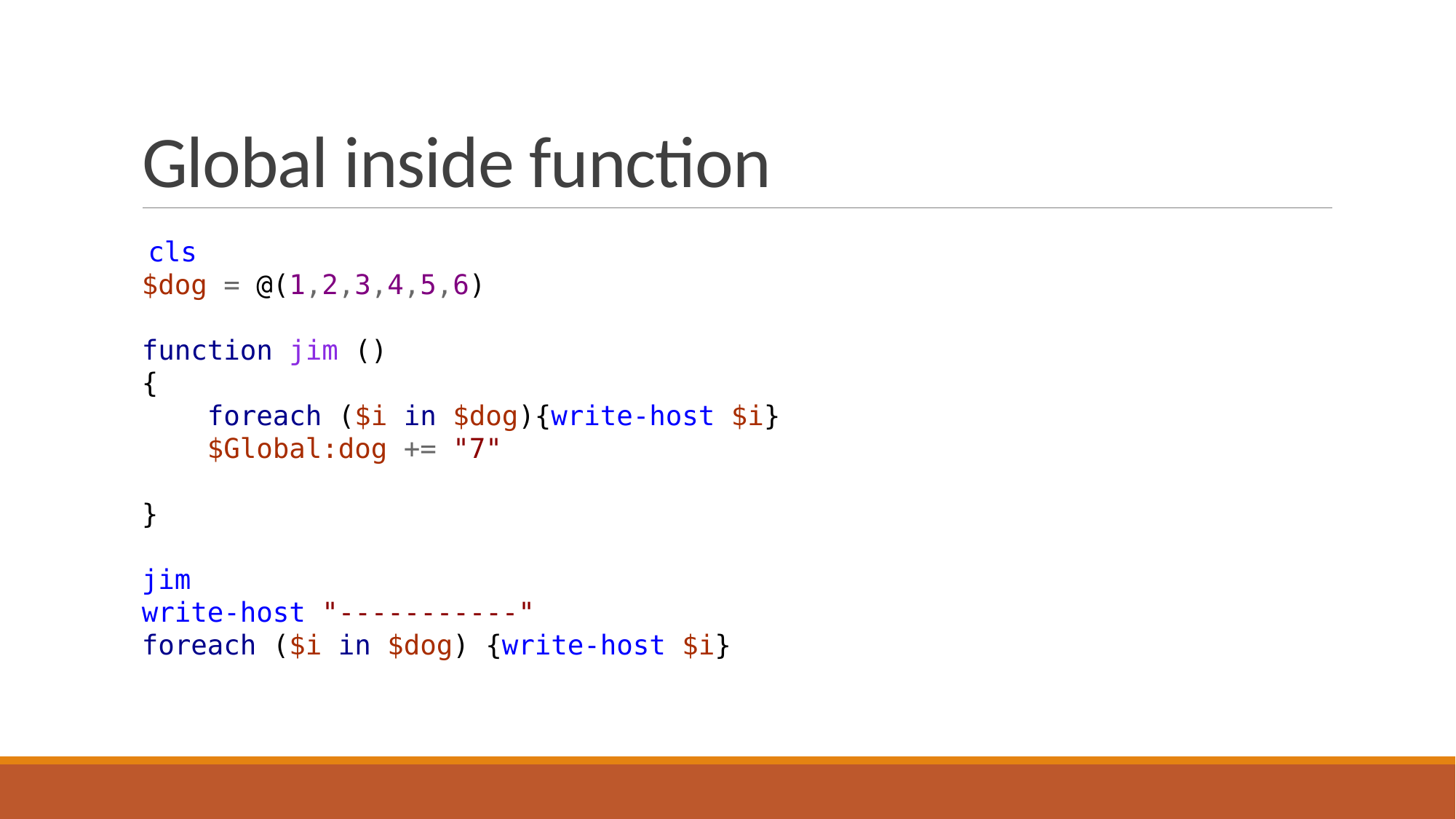

# Global inside function
 cls
$dog = @(1,2,3,4,5,6)

function jim ()
{
    foreach ($i in $dog){write-host $i}
    $Global:dog += "7"

}

jim
write-host "-----------"
foreach ($i in $dog) {write-host $i}